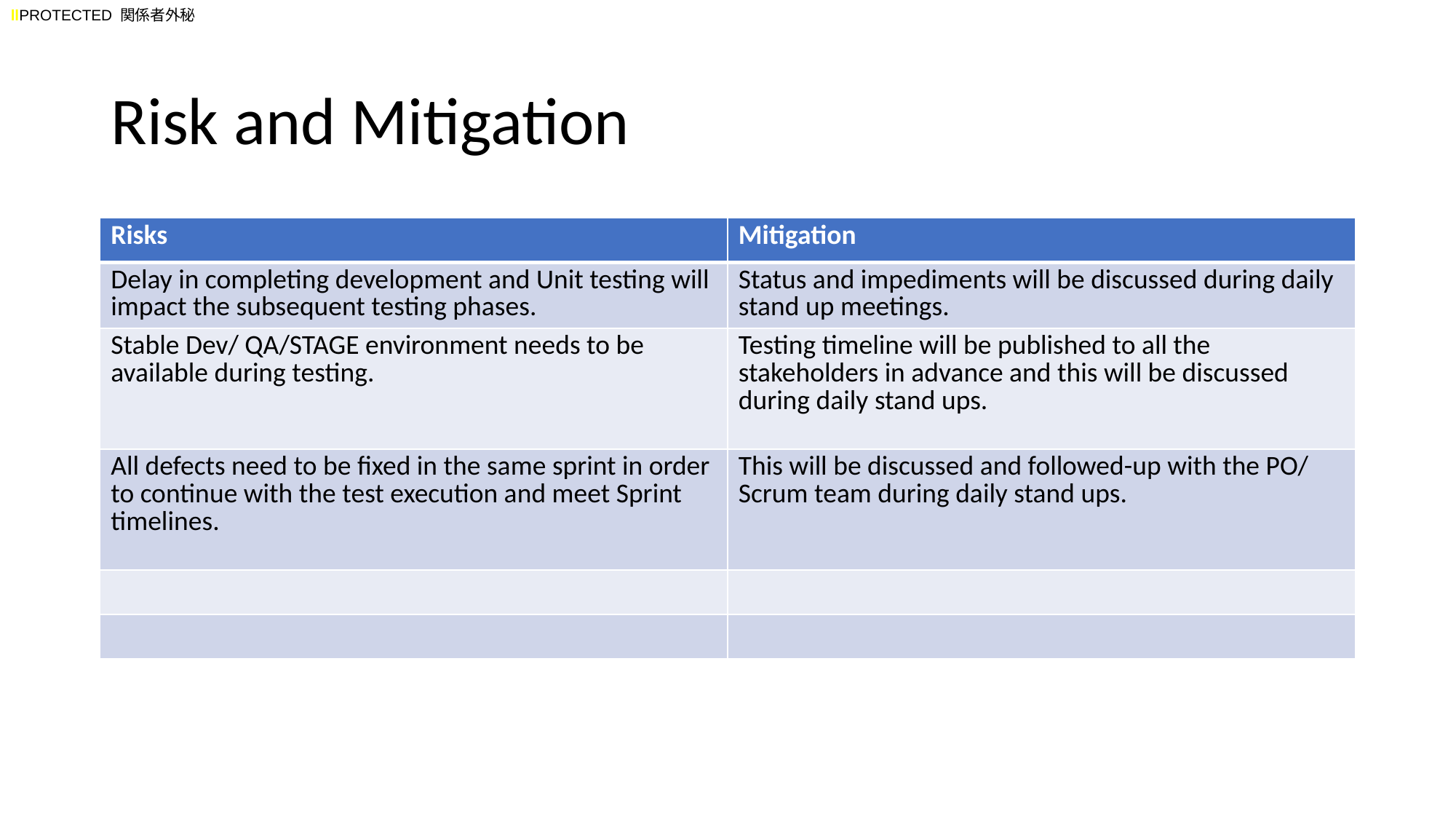

# Risk and Mitigation
| Risks | Mitigation |
| --- | --- |
| Delay in completing development and Unit testing will impact the subsequent testing phases. | Status and impediments will be discussed during daily stand up meetings. |
| Stable Dev/ QA/STAGE environment needs to be available during testing. | Testing timeline will be published to all the stakeholders in advance and this will be discussed during daily stand ups. |
| All defects need to be fixed in the same sprint in order to continue with the test execution and meet Sprint timelines. | This will be discussed and followed-up with the PO/ Scrum team during daily stand ups. |
|  |  |
|  |  |